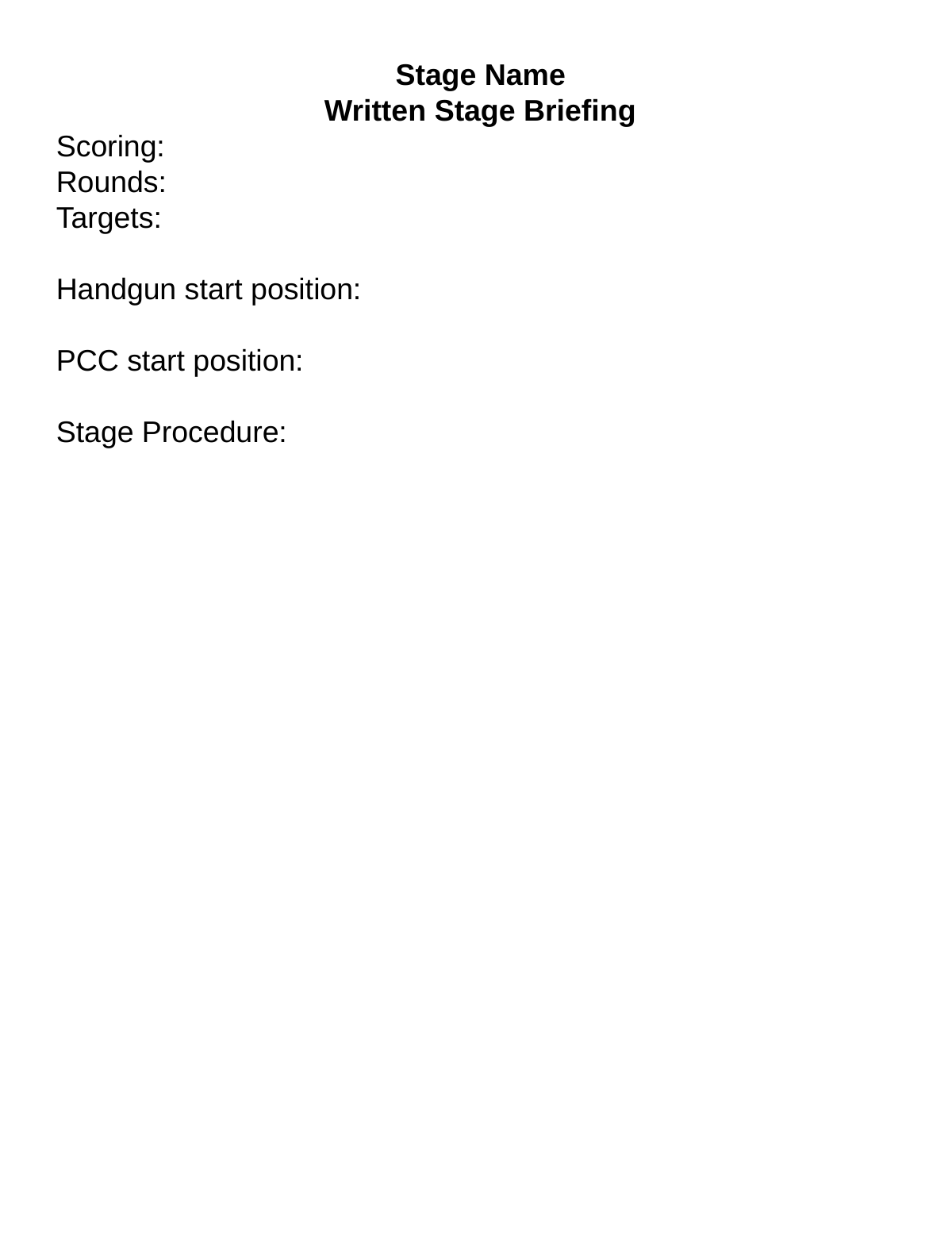

Stage Name
Written Stage Briefing
Scoring:
Rounds:
Targets:

Handgun start position:

PCC start position:

Stage Procedure: